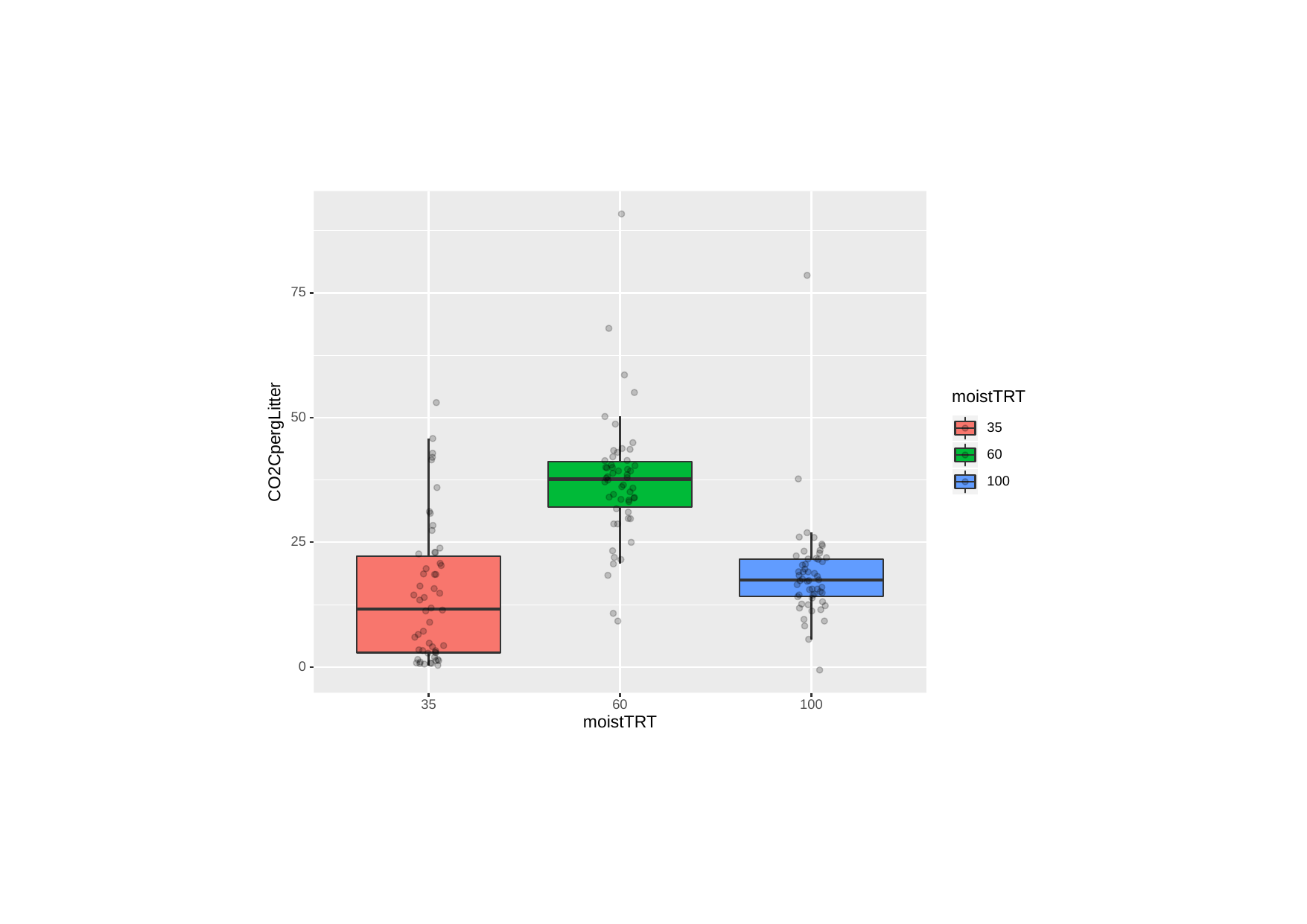

75

moistTRT

50

35

CO2CpergLitter

60

100

25

0

35
60
100
moistTRT